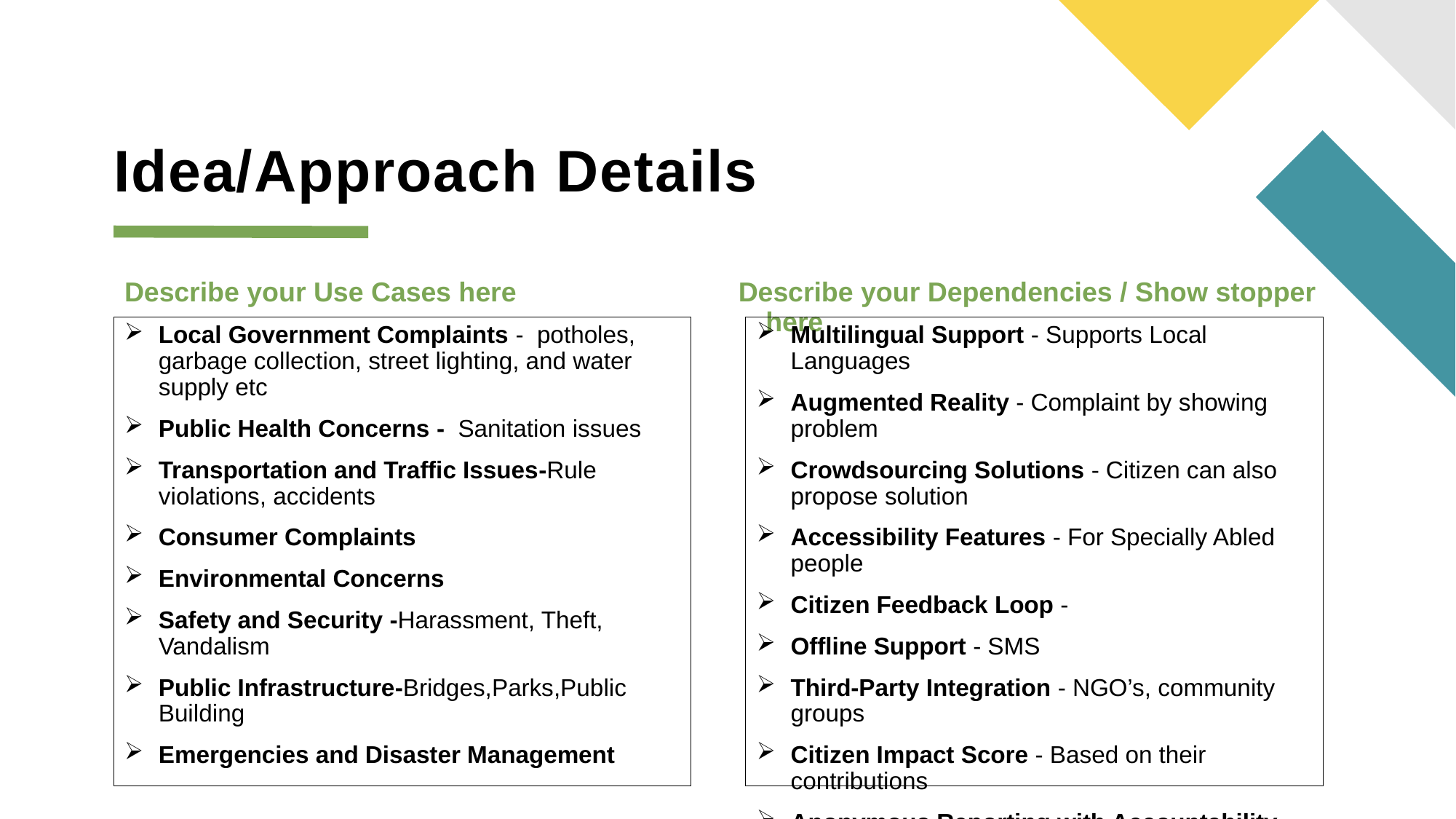

# Idea/Approach Details
Describe your Use Cases here
Describe your Dependencies / Show stopper here
Local Government Complaints -  potholes, garbage collection, street lighting, and water supply etc
Public Health Concerns -  Sanitation issues
Transportation and Traffic Issues-Rule violations, accidents
Consumer Complaints
Environmental Concerns
Safety and Security -Harassment, Theft, Vandalism
Public Infrastructure-Bridges,Parks,Public Building
Emergencies and Disaster Management

Multilingual Support - Supports Local Languages
Augmented Reality - Complaint by showing problem
Crowdsourcing Solutions - Citizen can also propose solution
Accessibility Features - For Specially Abled people
Citizen Feedback Loop -
Offline Support - SMS
Third-Party Integration - NGO’s, community groups
Citizen Impact Score - Based on their contributions
Anonymous Reporting with Accountability
3